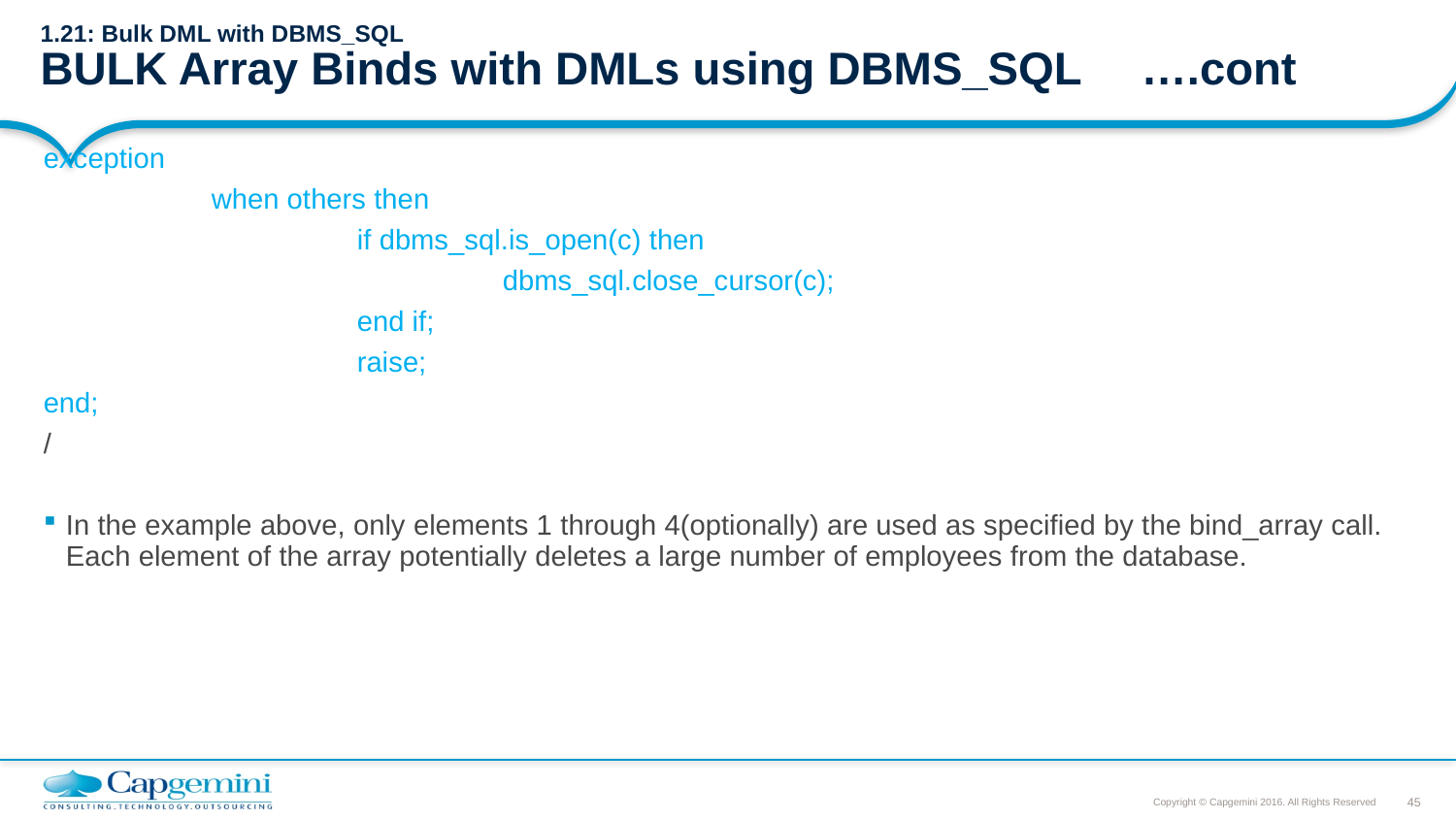

# 1.21: Bulk DML with DBMS_SQL BULK Array Binds with DMLs using DBMS_SQL		….cont
exception
		when others then
			if dbms_sql.is_open(c) then
				dbms_sql.close_cursor(c);
			end if;
			raise;
end;
/

In the example above, only elements 1 through 4(optionally) are used as specified by the bind_array call. Each element of the array potentially deletes a large number of employees from the database.